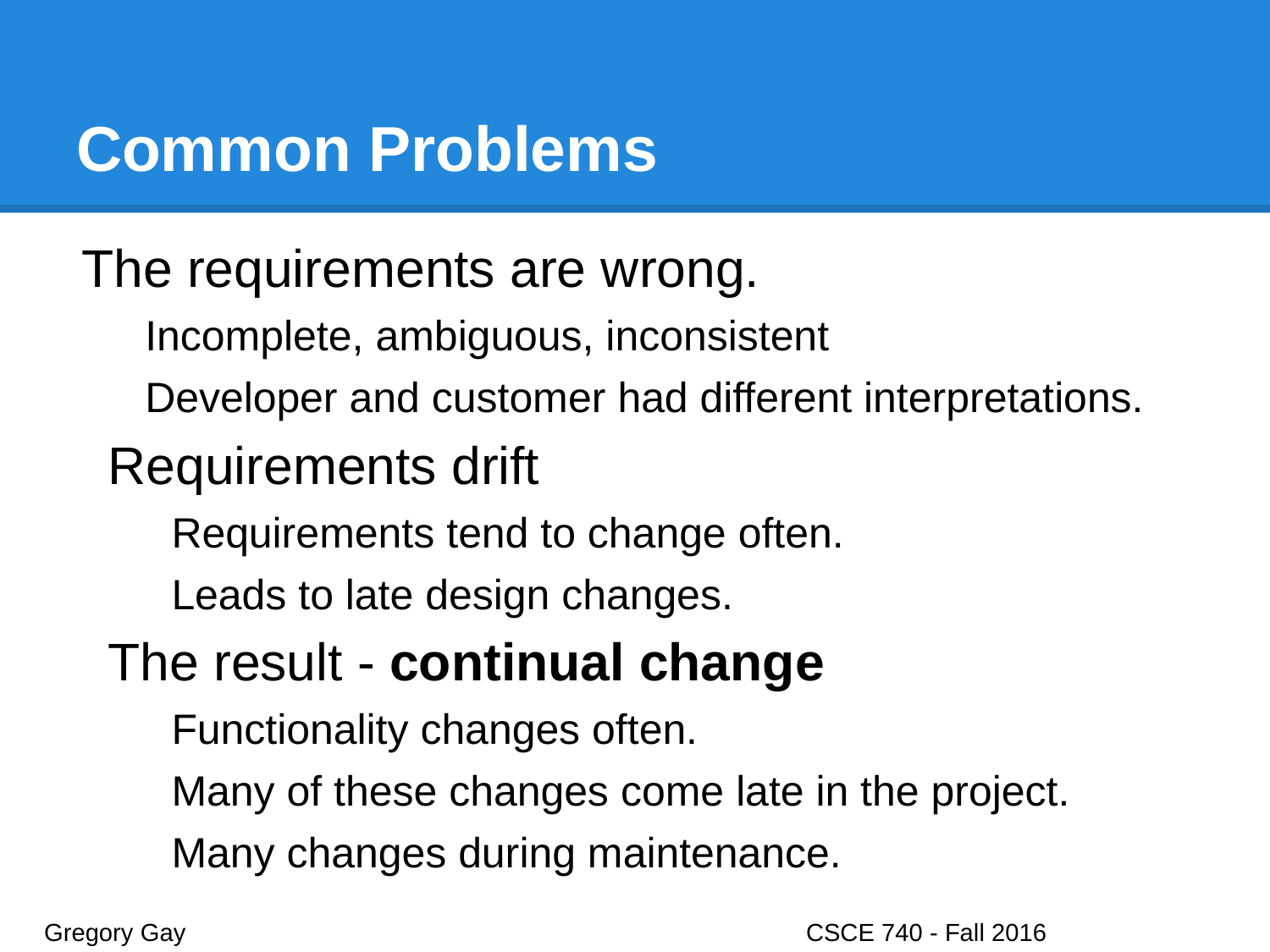

# Common Problems
The requirements are wrong.
Incomplete, ambiguous, inconsistent
Developer and customer had different interpretations.
Requirements drift
Requirements tend to change often.
Leads to late design changes.
The result - continual change
Functionality changes often.
Many of these changes come late in the project.
Many changes during maintenance.

Gregory Gay					CSCE 740 - Fall 2016								3